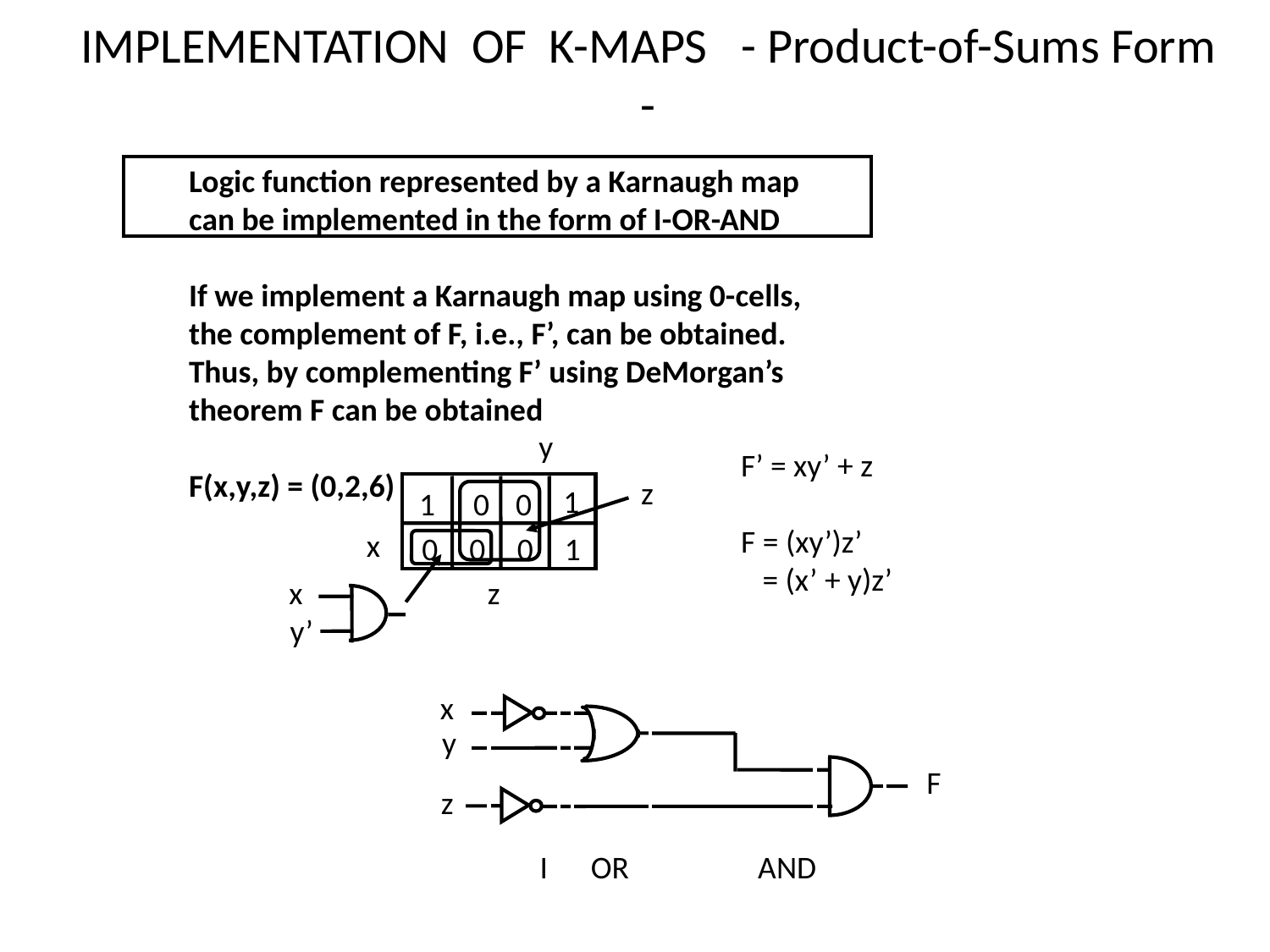

# IMPLEMENTATION  OF  K-MAPS   - Product-of-Sums Form -
Logic function represented by a Karnaugh map
can be implemented in the form of I-OR-AND

If we implement a Karnaugh map using 0-cells,
the complement of F, i.e., F’, can be obtained.
Thus, by complementing F’ using DeMorgan’s
theorem F can be obtained

F(x,y,z) = (0,2,6)

y
F’ = xy’ + z

F = (xy’)z’
   = (x’ + y)z’

z

1

1
0
0

x
0
0
0
1

x
z

y’

x

y

F

z

I      OR                  AND